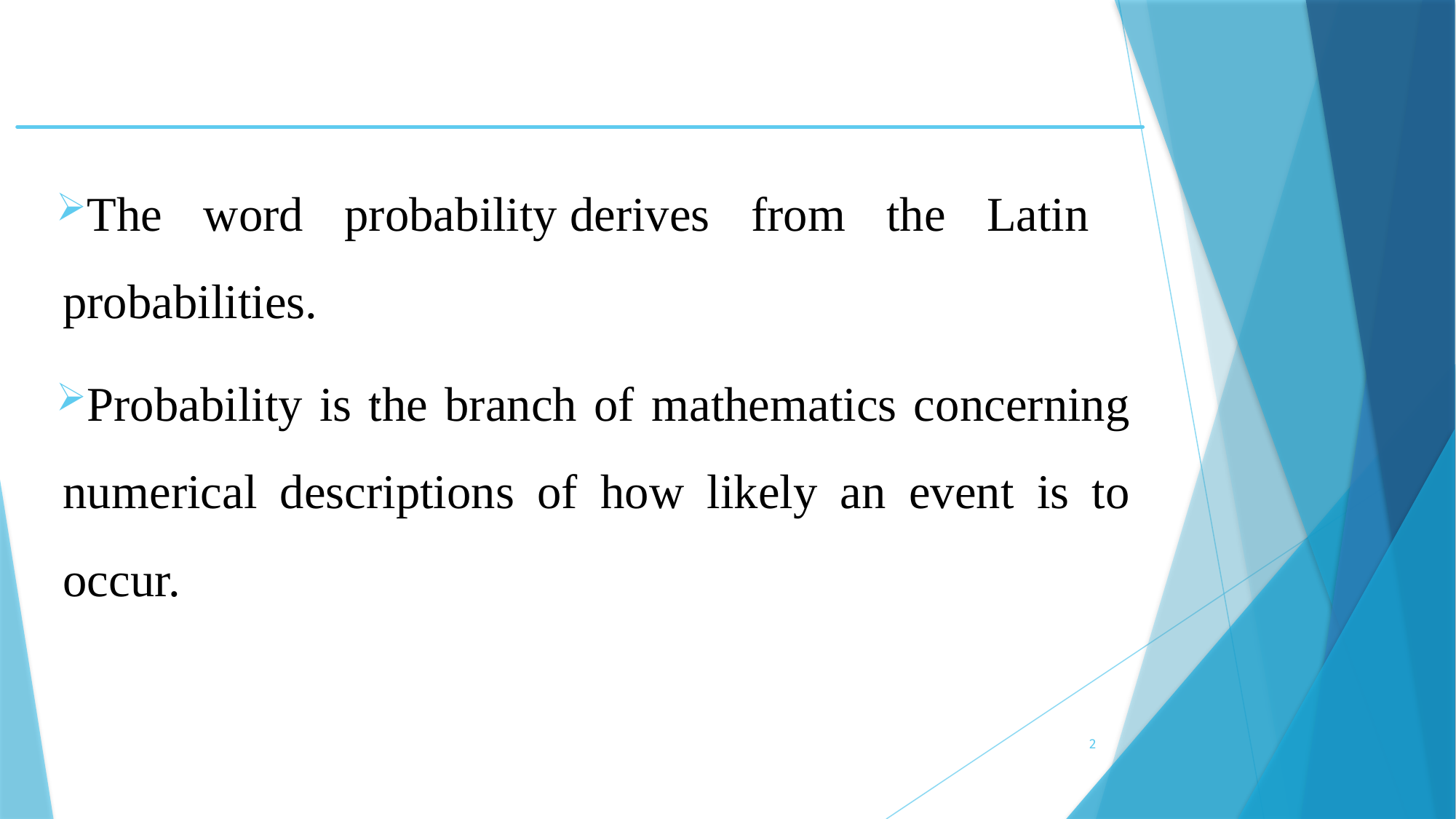

The word probability derives from the Latin  probabilities.
Probability is the branch of mathematics concerning numerical descriptions of how likely an event is to occur.
.
2